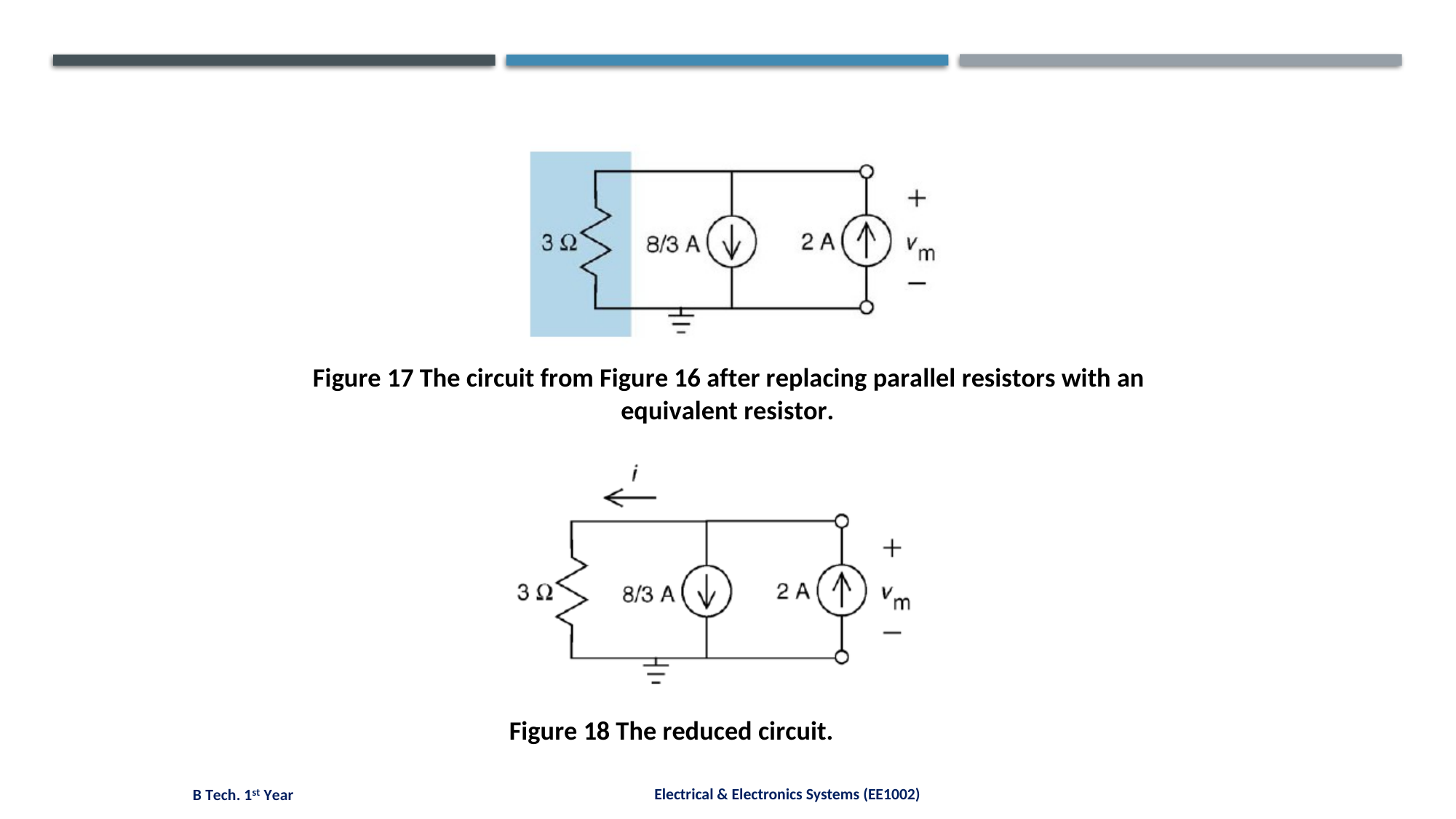

Figure 17 The circuit from Figure 16 after replacing parallel resistors with an
equivalent resistor.

Figure 18 The reduced circuit.
B Tech. 1st Year
Electrical & Electronics Systems (EE1002)